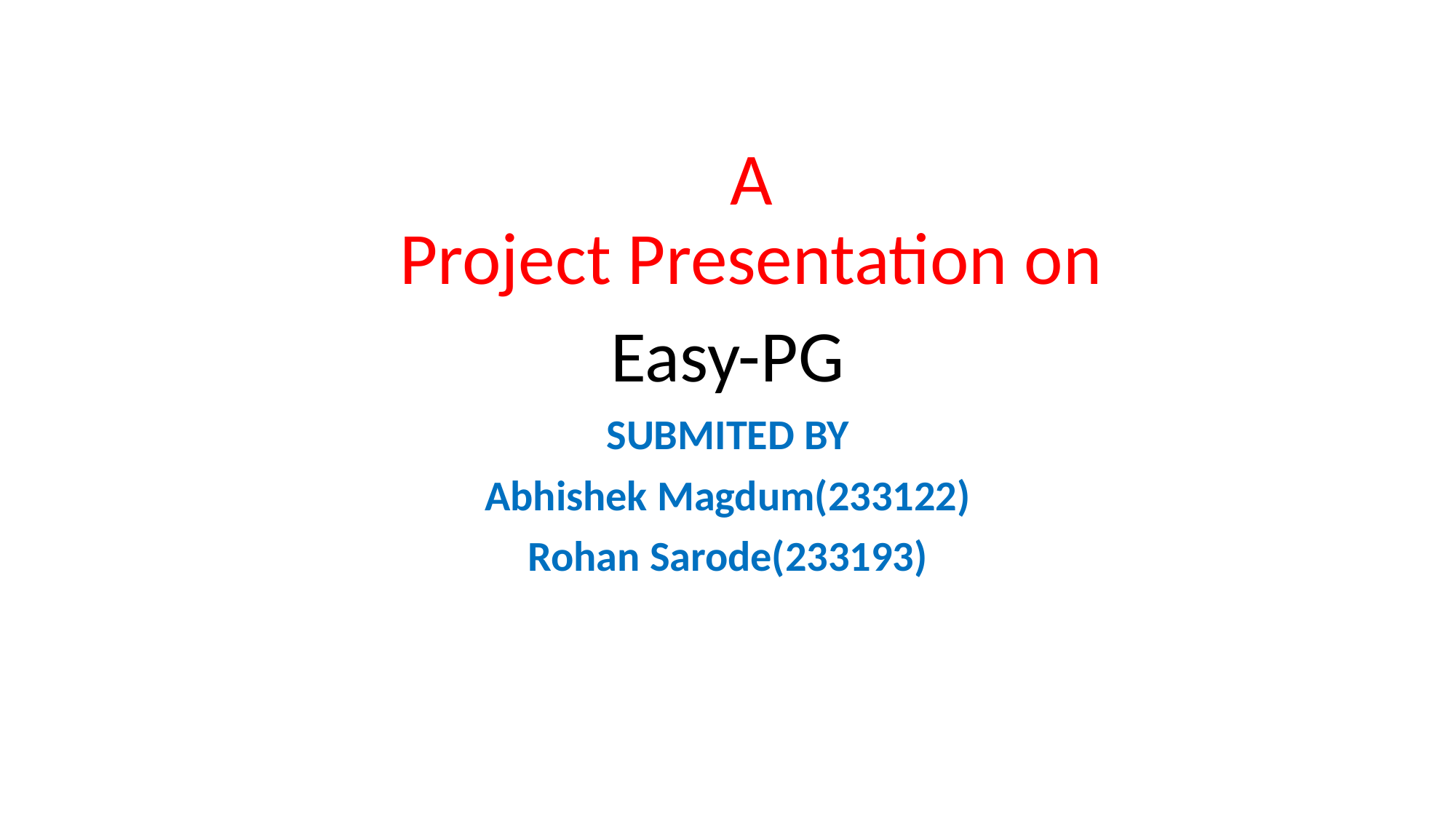

# A Project Presentation on
Easy-PG
SUBMITED BY
Abhishek Magdum(233122)
Rohan Sarode(233193)